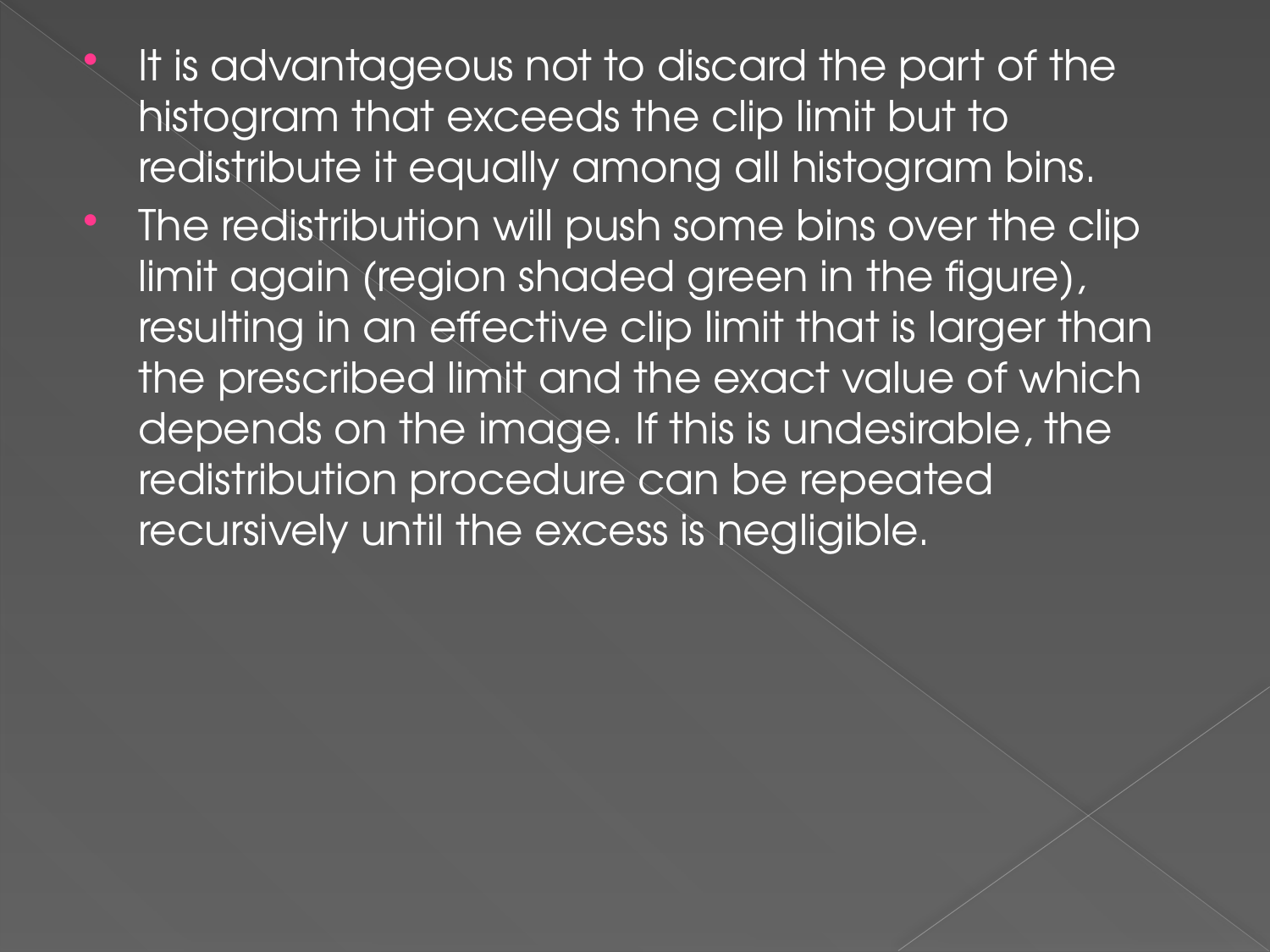

It is advantageous not to discard the part of the histogram that exceeds the clip limit but to redistribute it equally among all histogram bins.
The redistribution will push some bins over the clip limit again (region shaded green in the figure), resulting in an effective clip limit that is larger than the prescribed limit and the exact value of which depends on the image. If this is undesirable, the redistribution procedure can be repeated recursively until the excess is negligible.